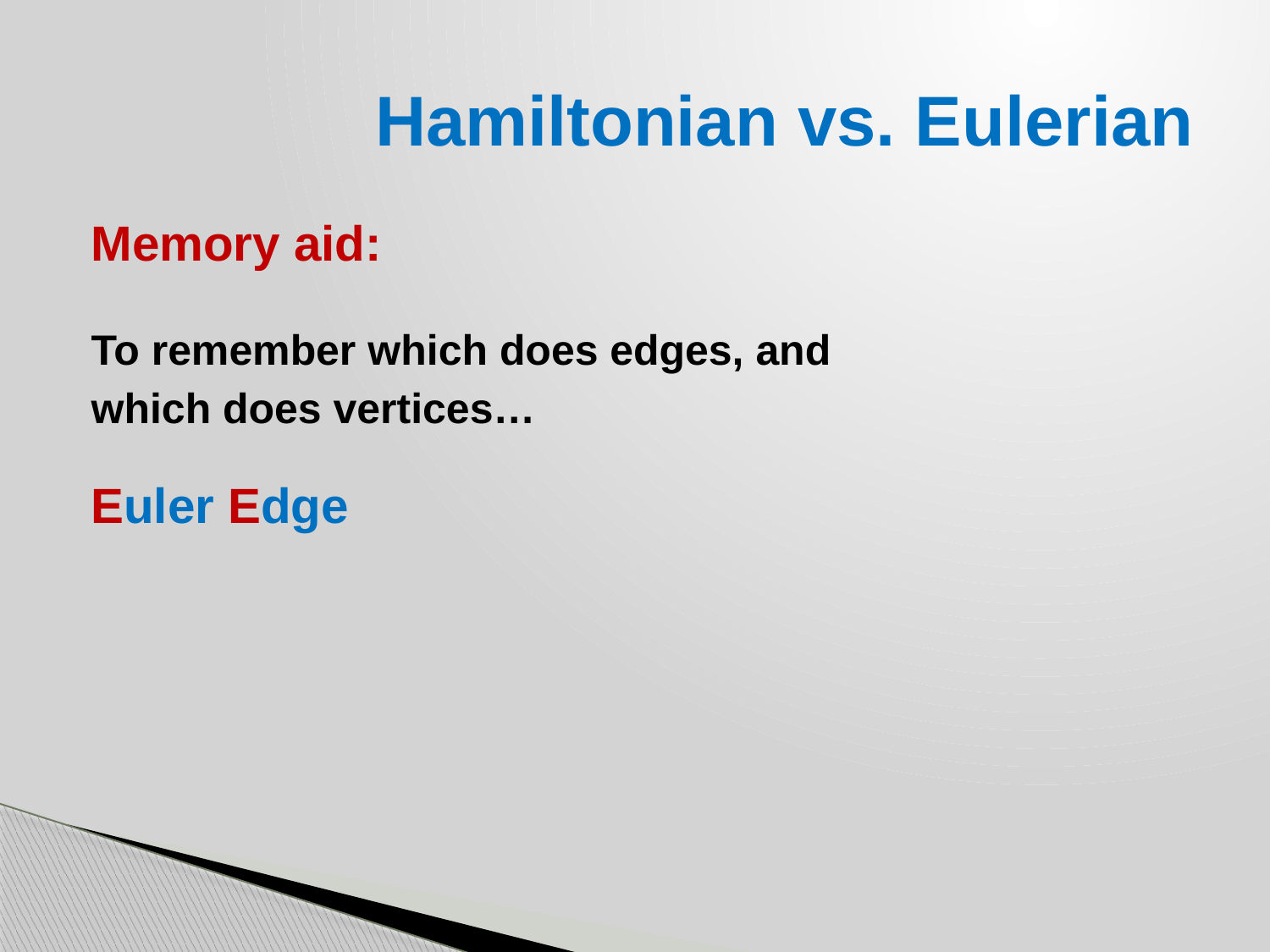

# Hamiltonian vs. Eulerian
Memory aid:

To remember which does edges, and
which does vertices…
Euler Edge